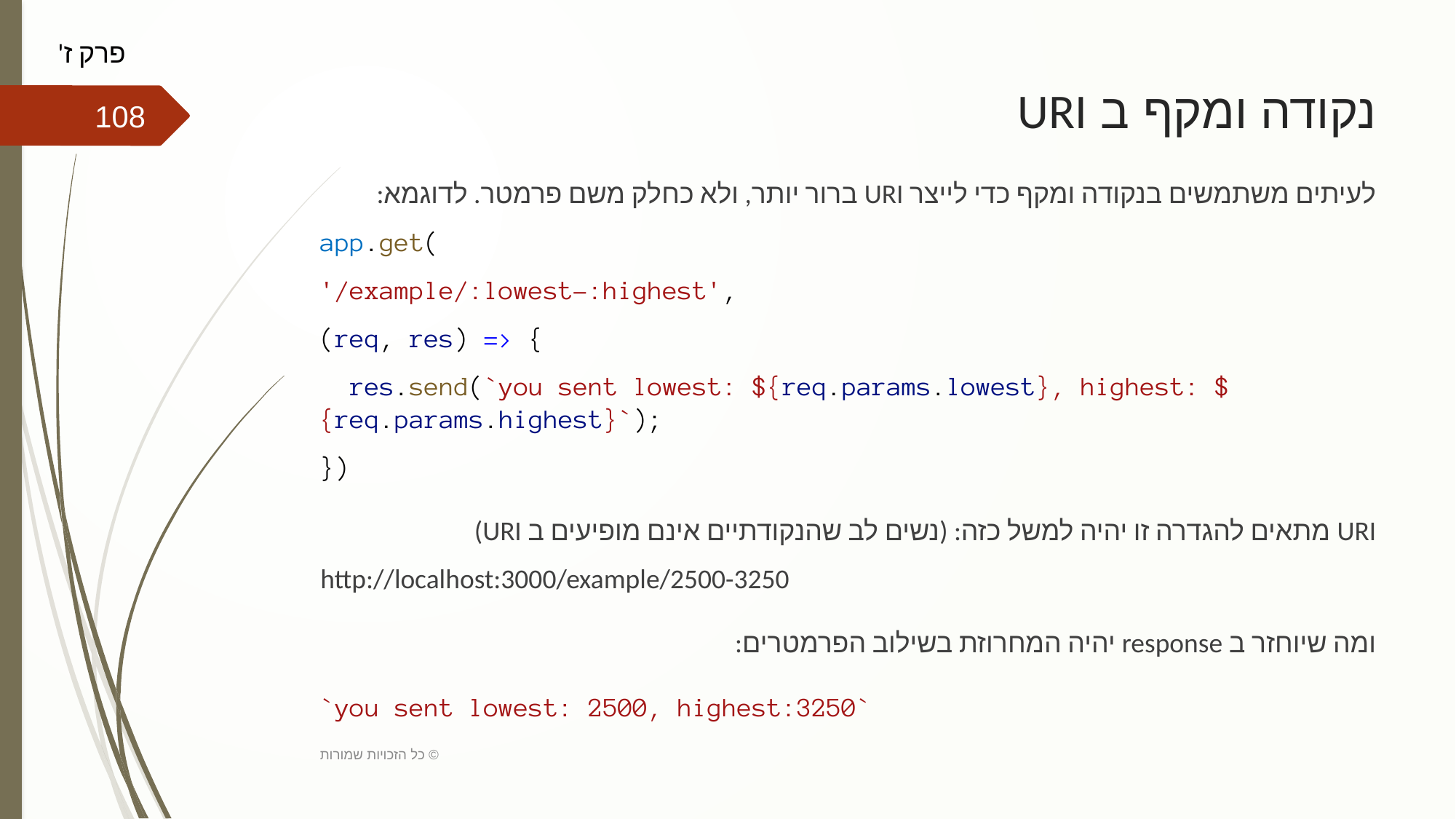

פרק ז'
# נקודה ומקף ב URI
108
לעיתים משתמשים בנקודה ומקף כדי לייצר URI ברור יותר, ולא כחלק משם פרמטר. לדוגמא:
app.get(
'/example/:lowest-:highest',
(req, res) => {
  res.send(`you sent lowest: ${req.params.lowest}, highest: ${req.params.highest}`);
})
URI מתאים להגדרה זו יהיה למשל כזה: (נשים לב שהנקודתיים אינם מופיעים ב URI)
http://localhost:3000/example/2500-3250
ומה שיוחזר ב response יהיה המחרוזת בשילוב הפרמטרים:
`you sent lowest: 2500, highest:3250`

כל הזכויות שמורות ©